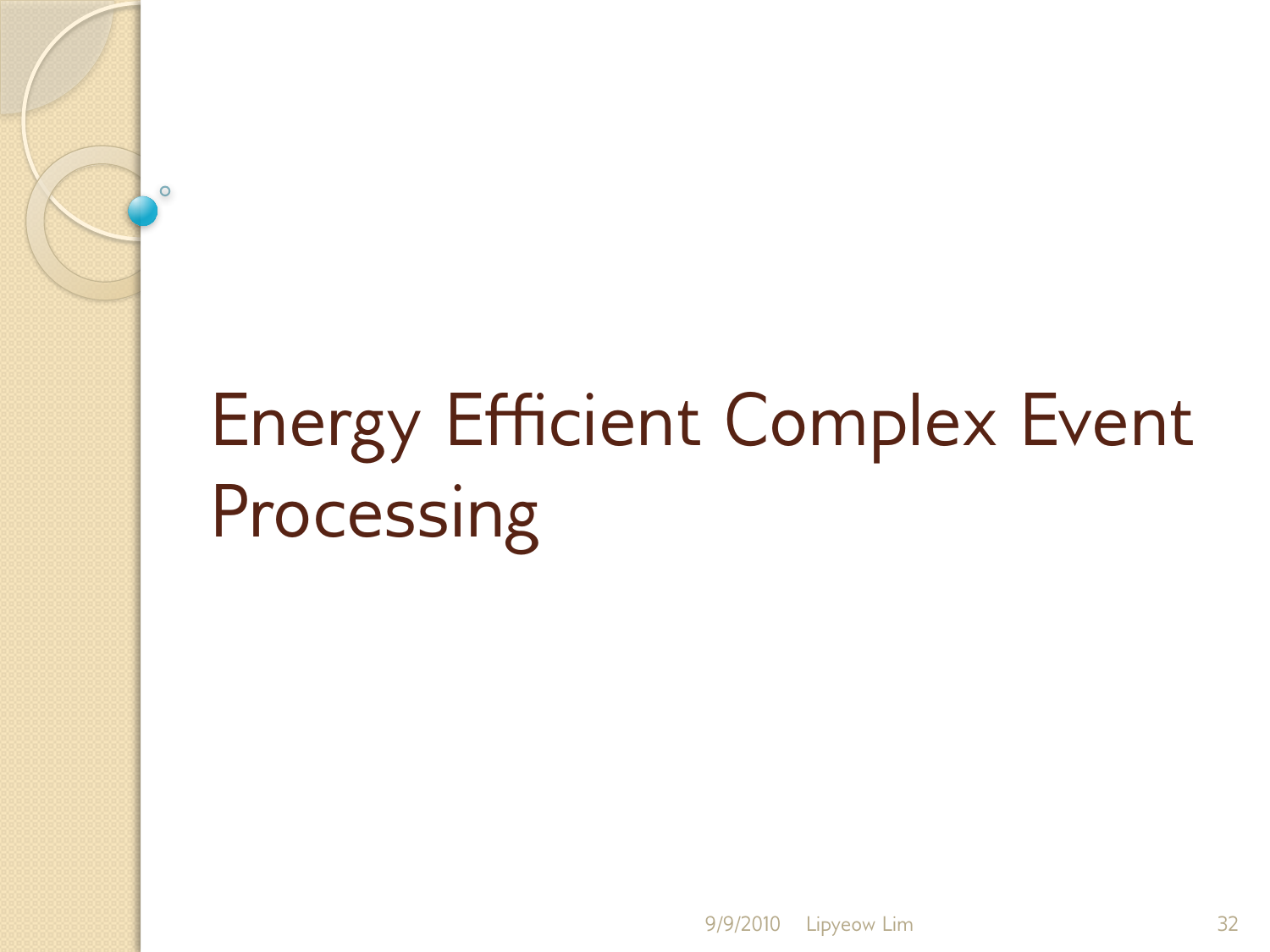

# Energy Efficient Complex Event Processing

9/9/2010
Lipyeow Lim
32